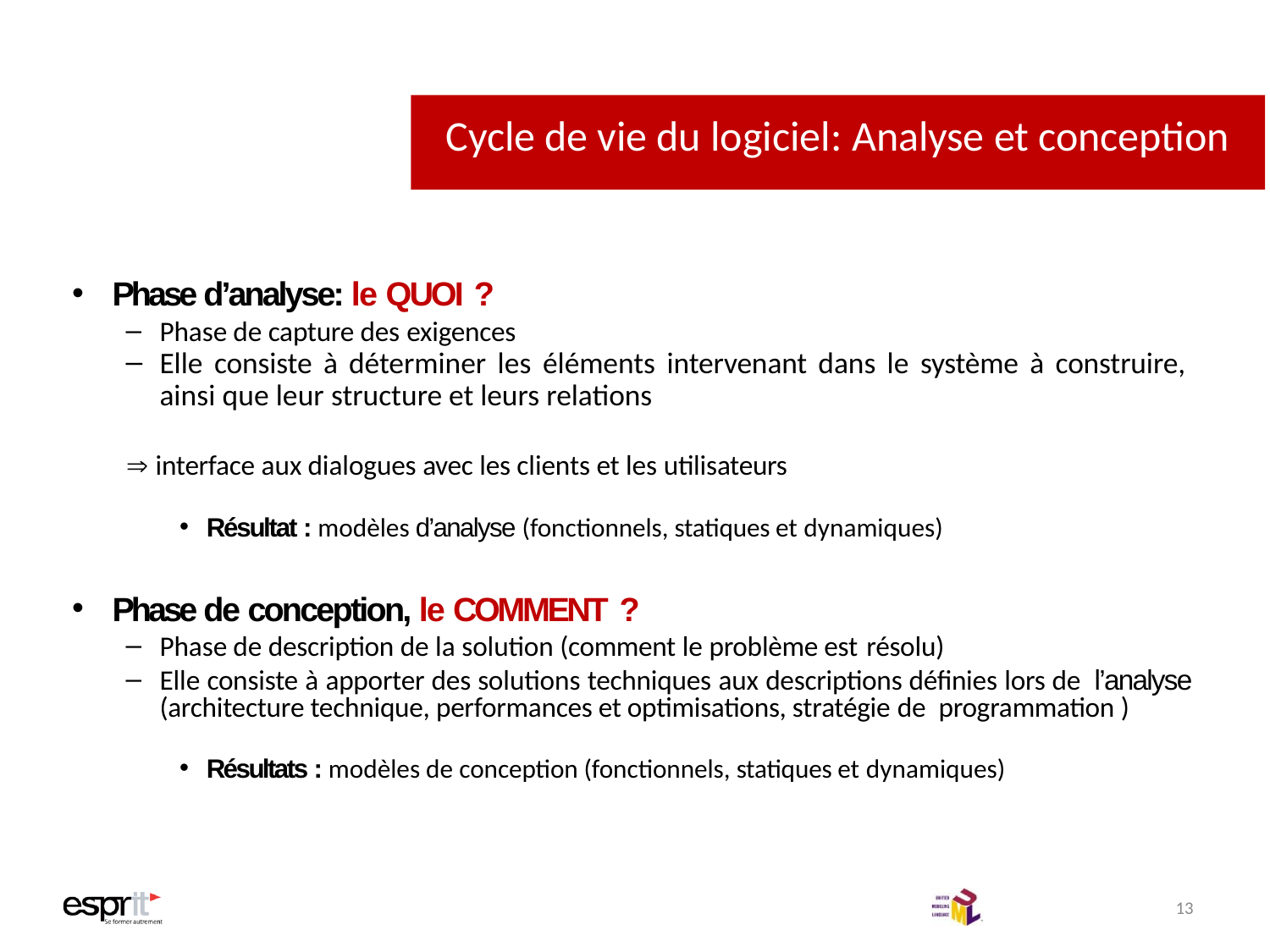

# Cycle de vie du logiciel: Analyse et conception
Phase d’analyse: le QUOI ?
Phase de capture des exigences
Elle consiste à déterminer les éléments intervenant dans le système à construire,
ainsi que leur structure et leurs relations

⇒ interface aux dialogues avec les clients et les utilisateurs
Résultat : modèles d’analyse (fonctionnels, statiques et dynamiques)

Phase de conception, le COMMENT ?
Phase de description de la solution (comment le problème est résolu)
Elle consiste à apporter des solutions techniques aux descriptions définies lors de  l’analyse (architecture technique, performances et optimisations, stratégie de  programmation )

Résultats : modèles de conception (fonctionnels, statiques et dynamiques)
13